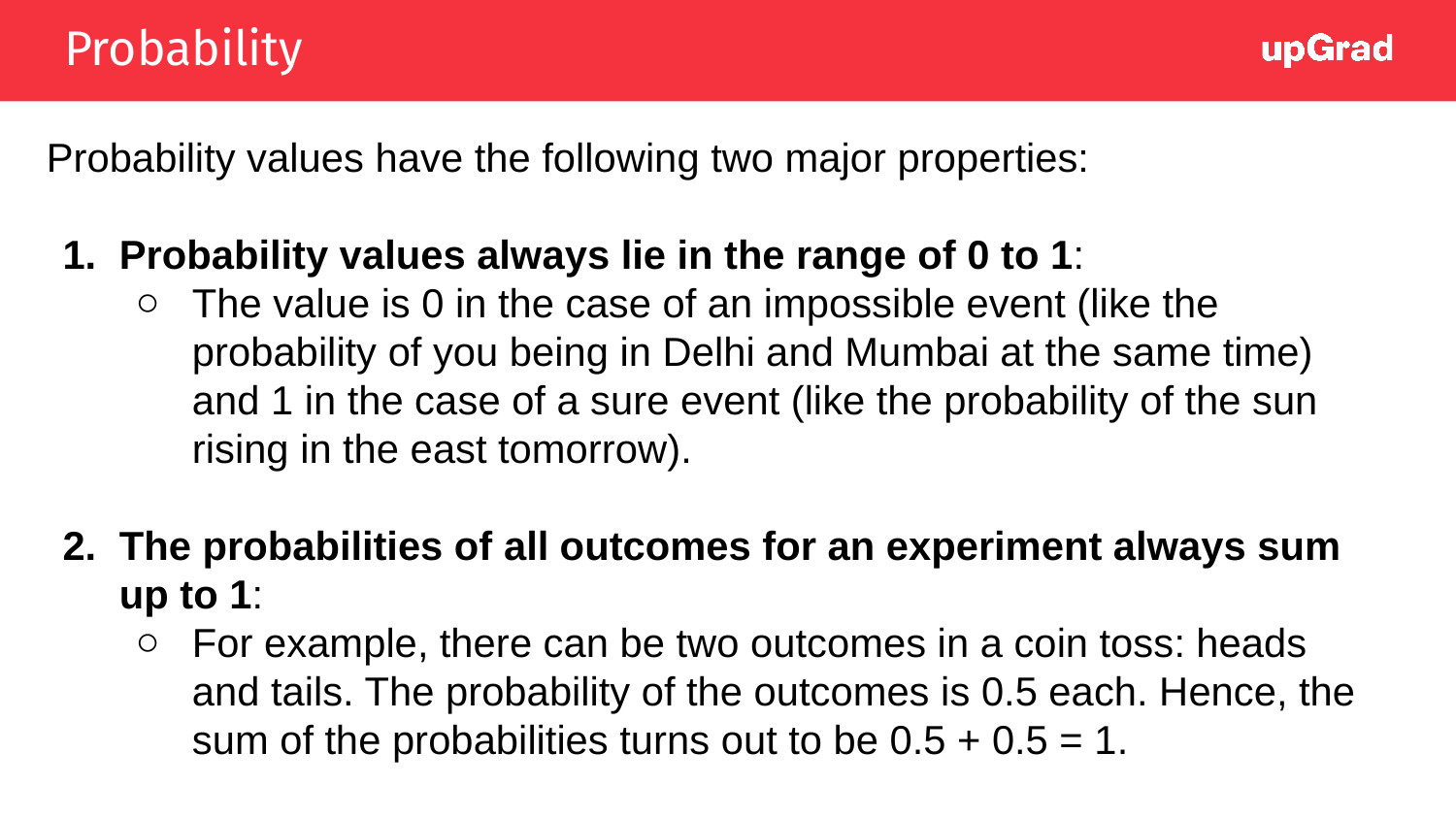

# Probability

Probability values have the following two major properties:

Probability values always lie in the range of 0 to 1:
The value is 0 in the case of an impossible event (like the probability of you being in Delhi and Mumbai at the same time) and 1 in the case of a sure event (like the probability of the sun rising in the east tomorrow).

The probabilities of all outcomes for an experiment always sum up to 1:
For example, there can be two outcomes in a coin toss: heads and tails. The probability of the outcomes is 0.5 each. Hence, the sum of the probabilities turns out to be 0.5 + 0.5 = 1.